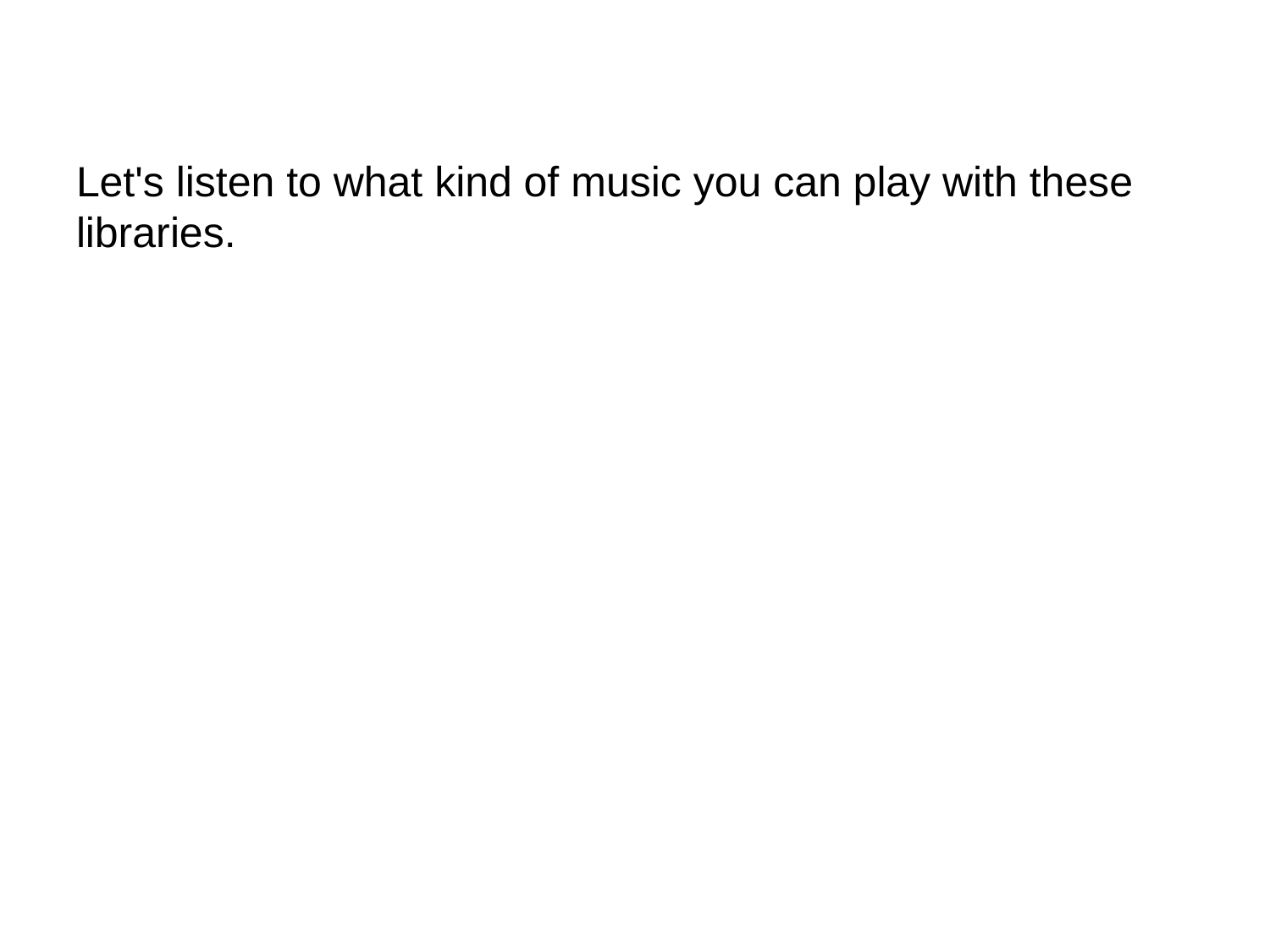

#
Let's listen to what kind of music you can play with these libraries.